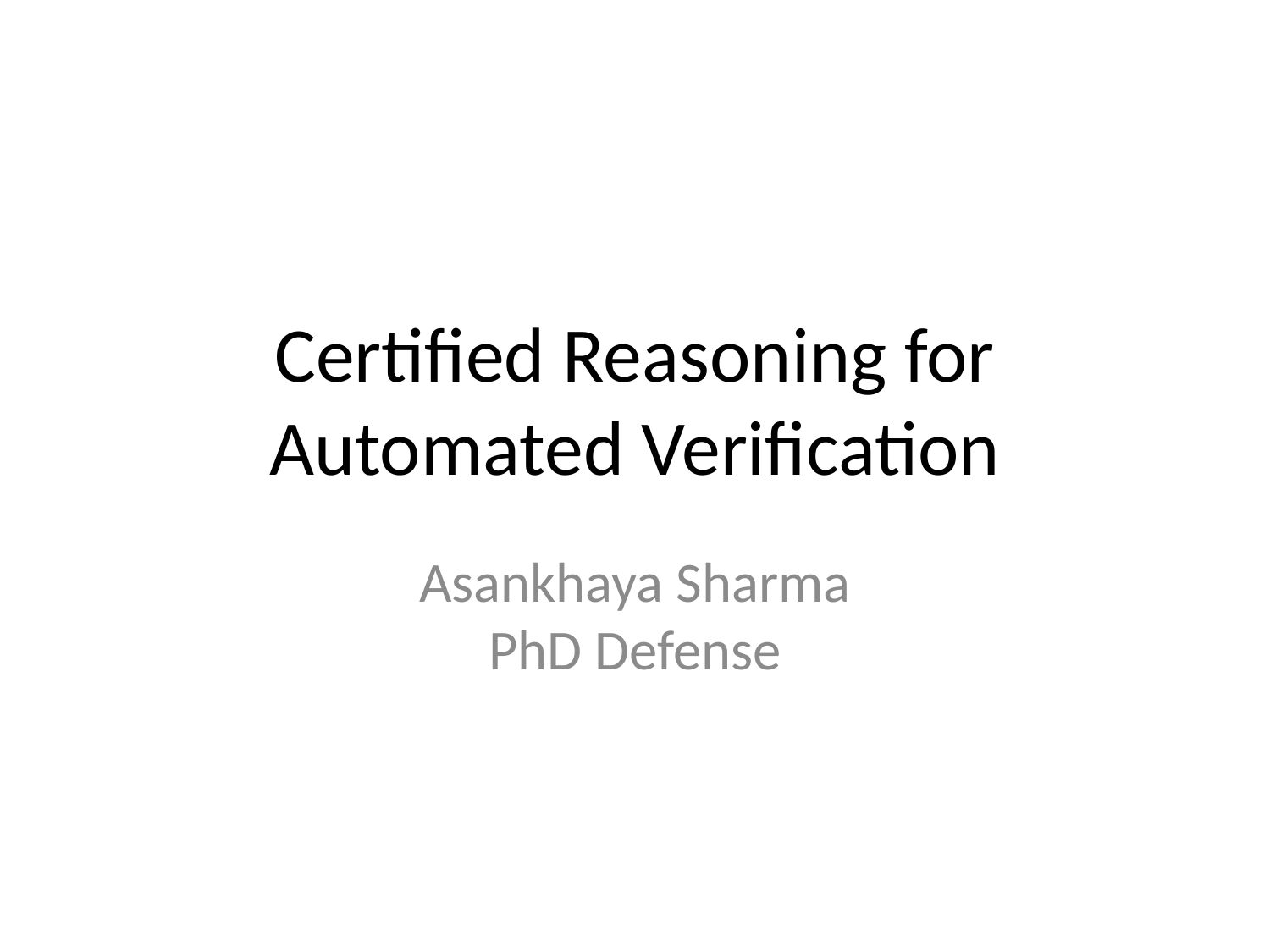

# Certified Reasoning for Automated Verification
Asankhaya Sharma
PhD Defense